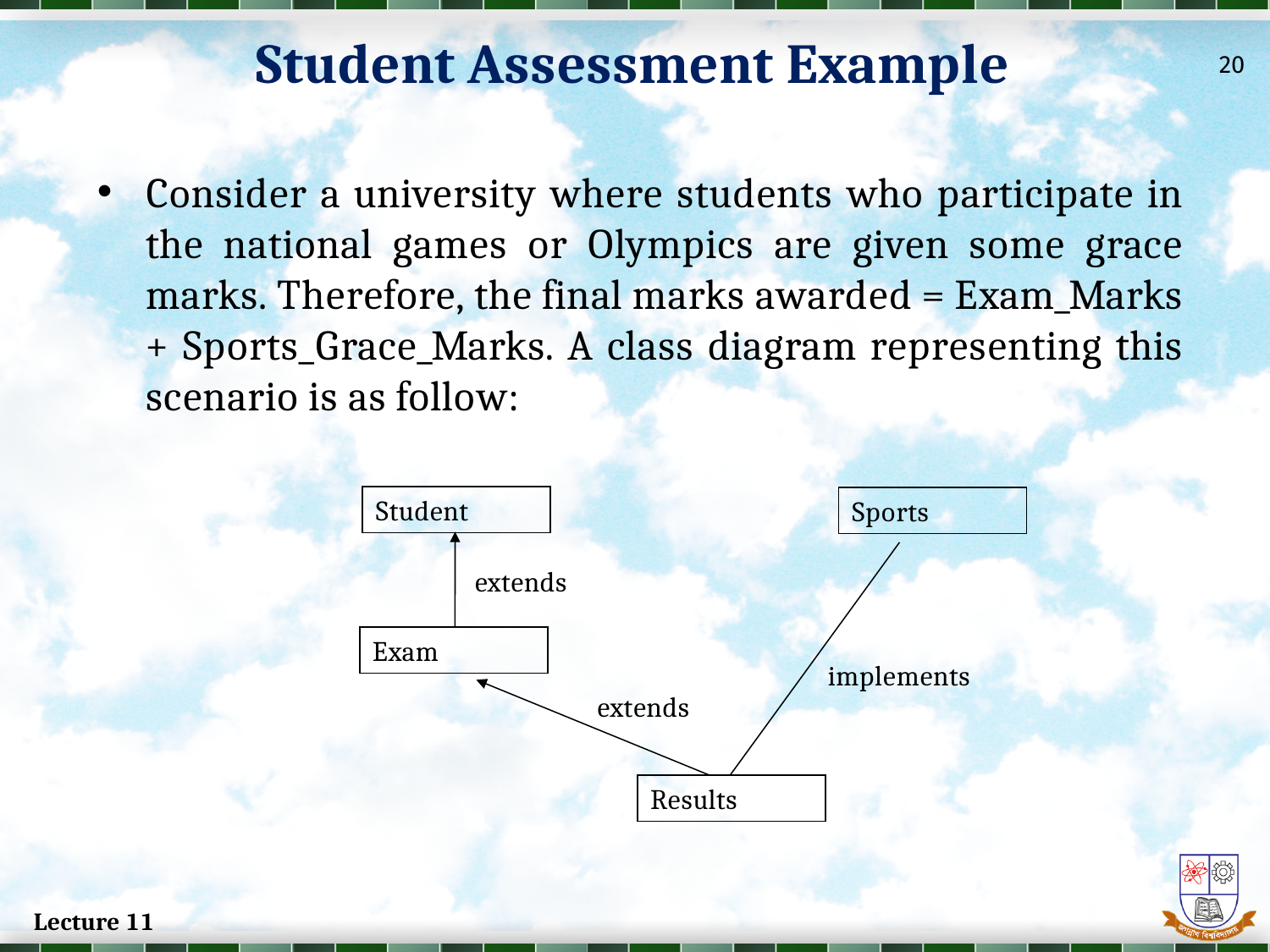

# Student Assessment Example
20
Consider a university where students who participate in the national games or Olympics are given some grace marks. Therefore, the final marks awarded = Exam_Marks + Sports_Grace_Marks. A class diagram representing this scenario is as follow:
Student
Sports

extends
Exam
implements

extends
Results